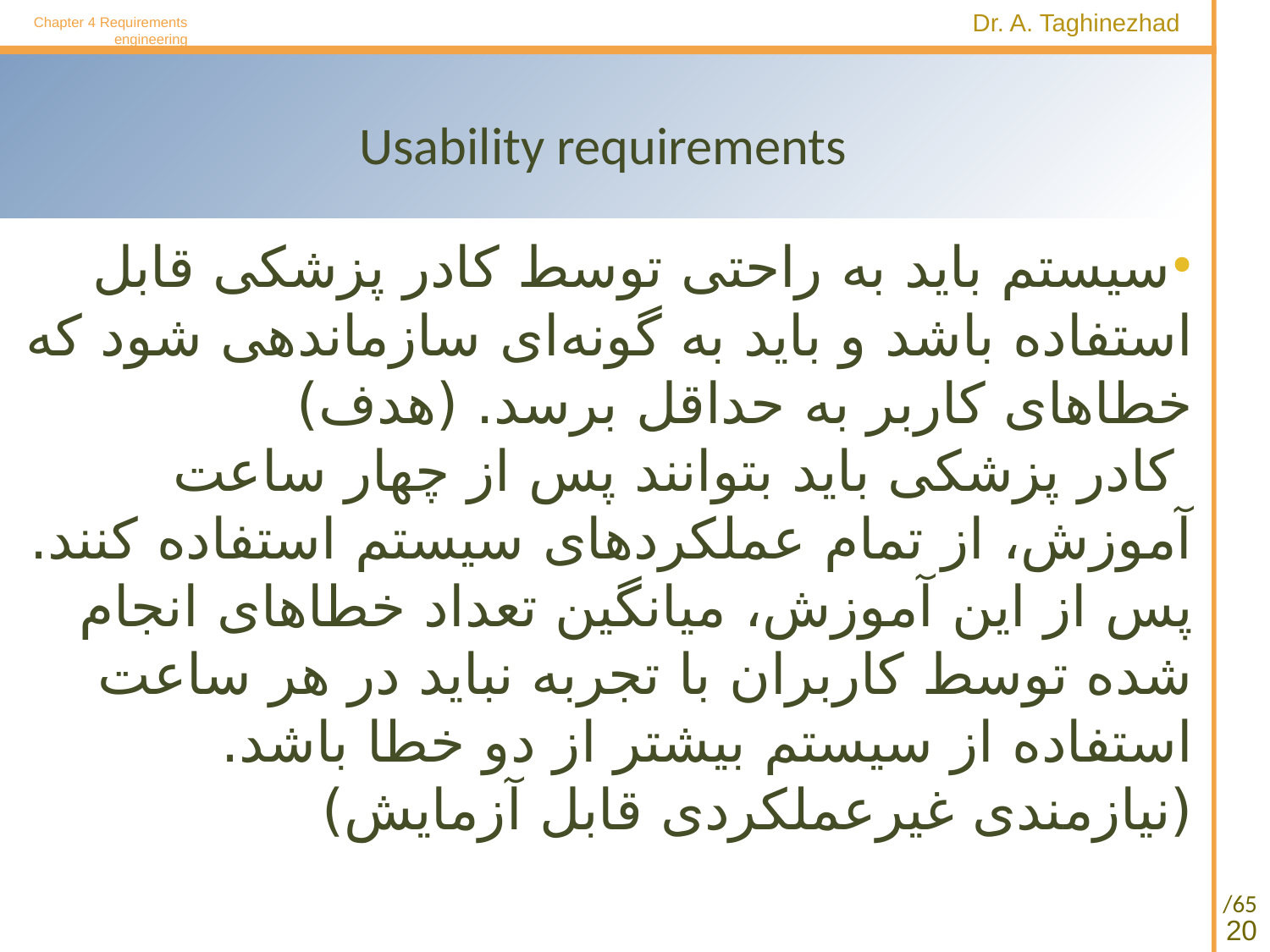

Chapter 4 Requirements engineering
# Usability requirements
سیستم باید به راحتی توسط کادر پزشکی قابل استفاده باشد و باید به گونه‌ای سازماندهی شود که خطاهای کاربر به حداقل برسد. (هدف)
 کادر پزشکی باید بتوانند پس از چهار ساعت آموزش، از تمام عملکردهای سیستم استفاده کنند. پس از این آموزش، میانگین تعداد خطاهای انجام شده توسط کاربران با تجربه نباید در هر ساعت استفاده از سیستم بیشتر از دو خطا باشد. (نیازمندی غیرعملکردی قابل آزمایش)
20